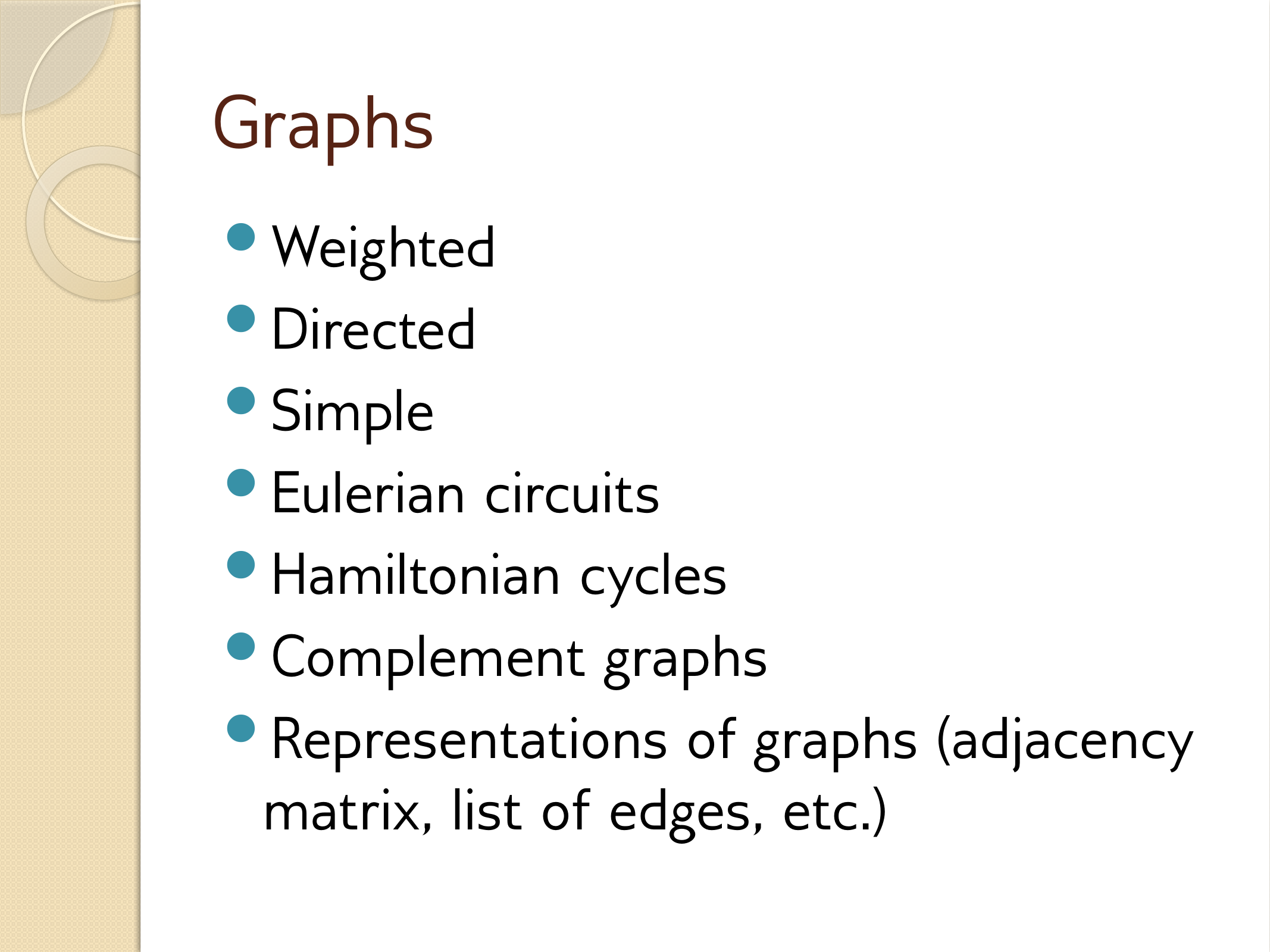

# Graphs
Weighted
Directed
Simple
Eulerian circuits
Hamiltonian cycles
Complement graphs
Representations of graphs (adjacency matrix, list of edges, etc.)